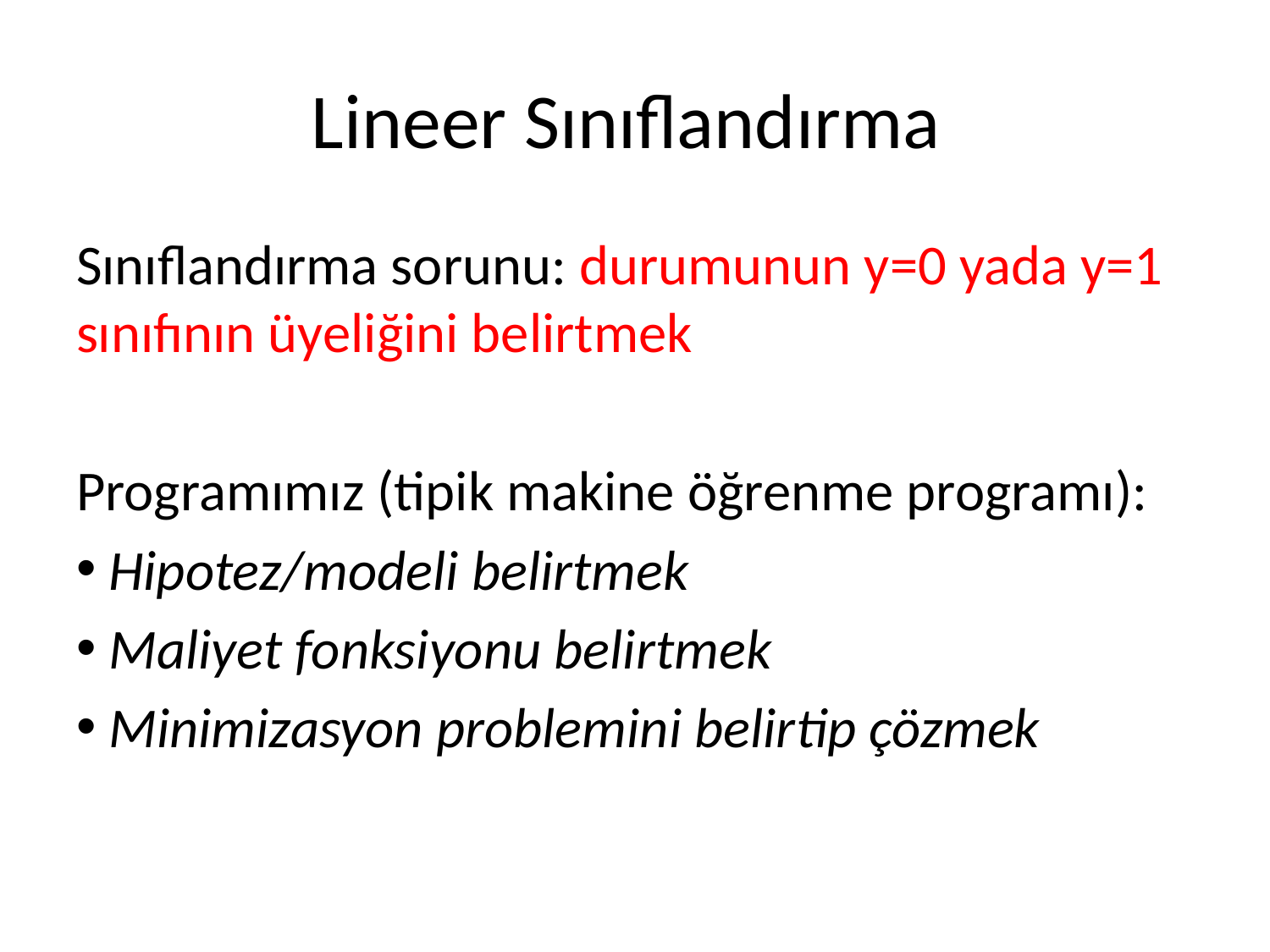

# Lineer Sınıflandırma
Sınıflandırma sorunu: durumunun y=0 yada y=1 sınıfının üyeliğini belirtmek

Programımız (tipik makine öğrenme programı):
Hipotez/modeli belirtmek
Maliyet fonksiyonu belirtmek
Minimizasyon problemini belirtip çözmek